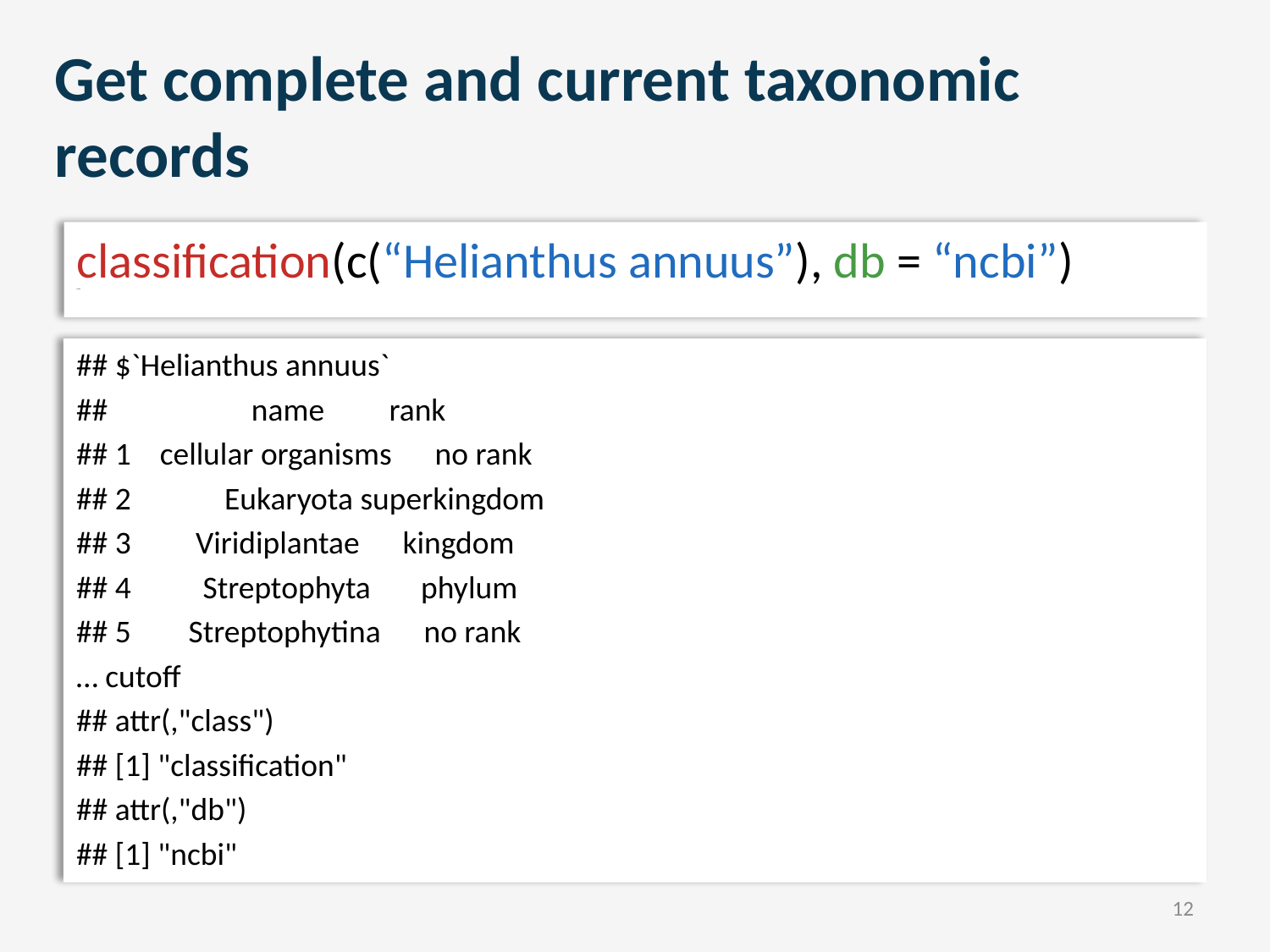

Get complete and current taxonomic records
classification(c(“Helianthus annuus”), db = “ncbi”)
# Get
## $`Helianthus annuus`
##                    name         rank
## 1    cellular organisms      no rank
## 2             Eukaryota superkingdom
## 3         Viridiplantae      kingdom
## 4          Streptophyta       phylum
## 5        Streptophytina      no rank
… cutoff
## attr(,"class")
## [1] "classification"
## attr(,"db")
## [1] "ncbi"
12